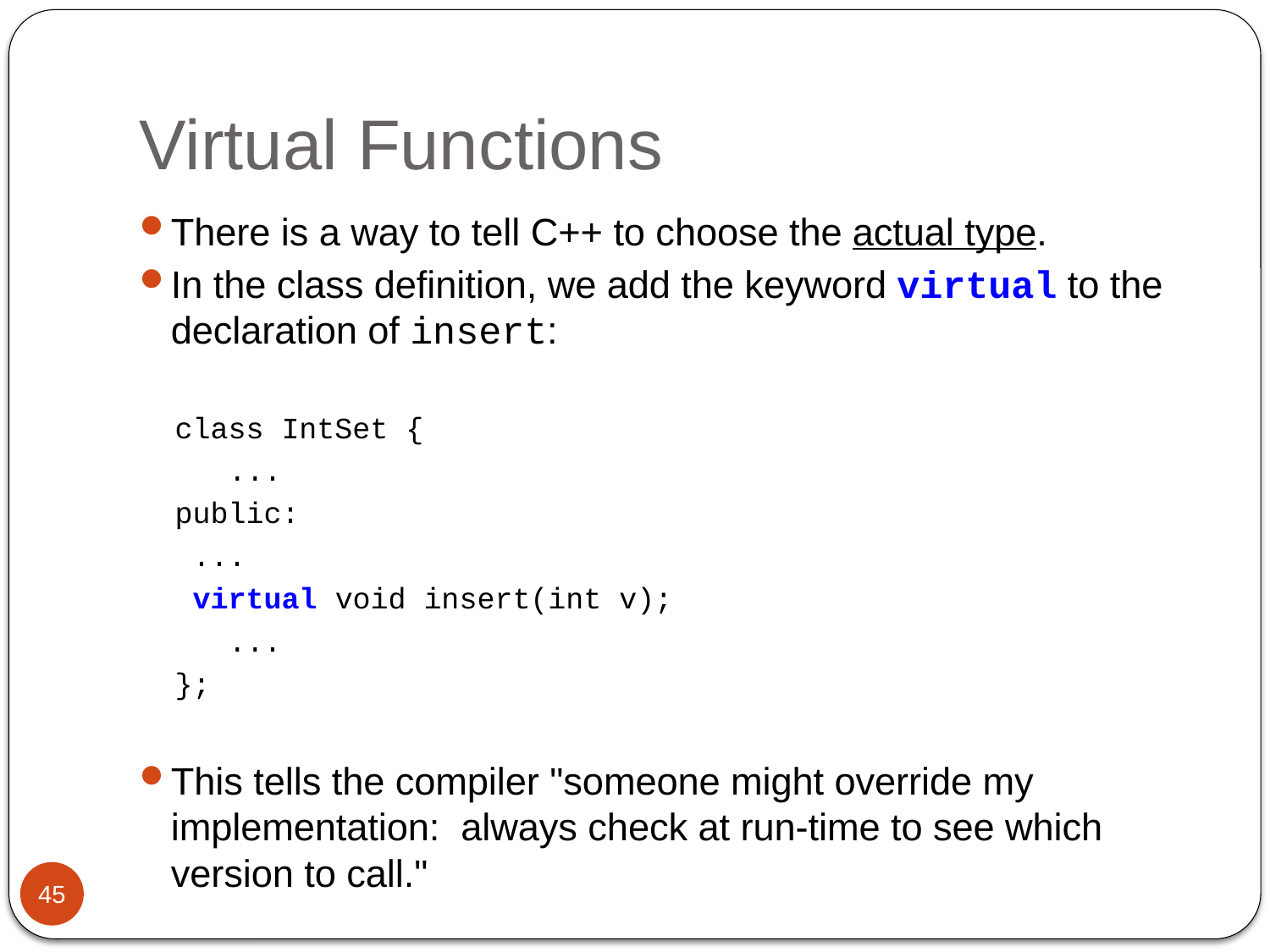

# Virtual Functions
There is a way to tell C++ to choose the actual type.
In the class definition, we add the keyword virtual to the declaration of insert:

  class IntSet {
     ...
  public:
   ...
   virtual void insert(int v);
     ...
  };

This tells the compiler "someone might override my implementation:  always check at run-time to see which version to call."
45